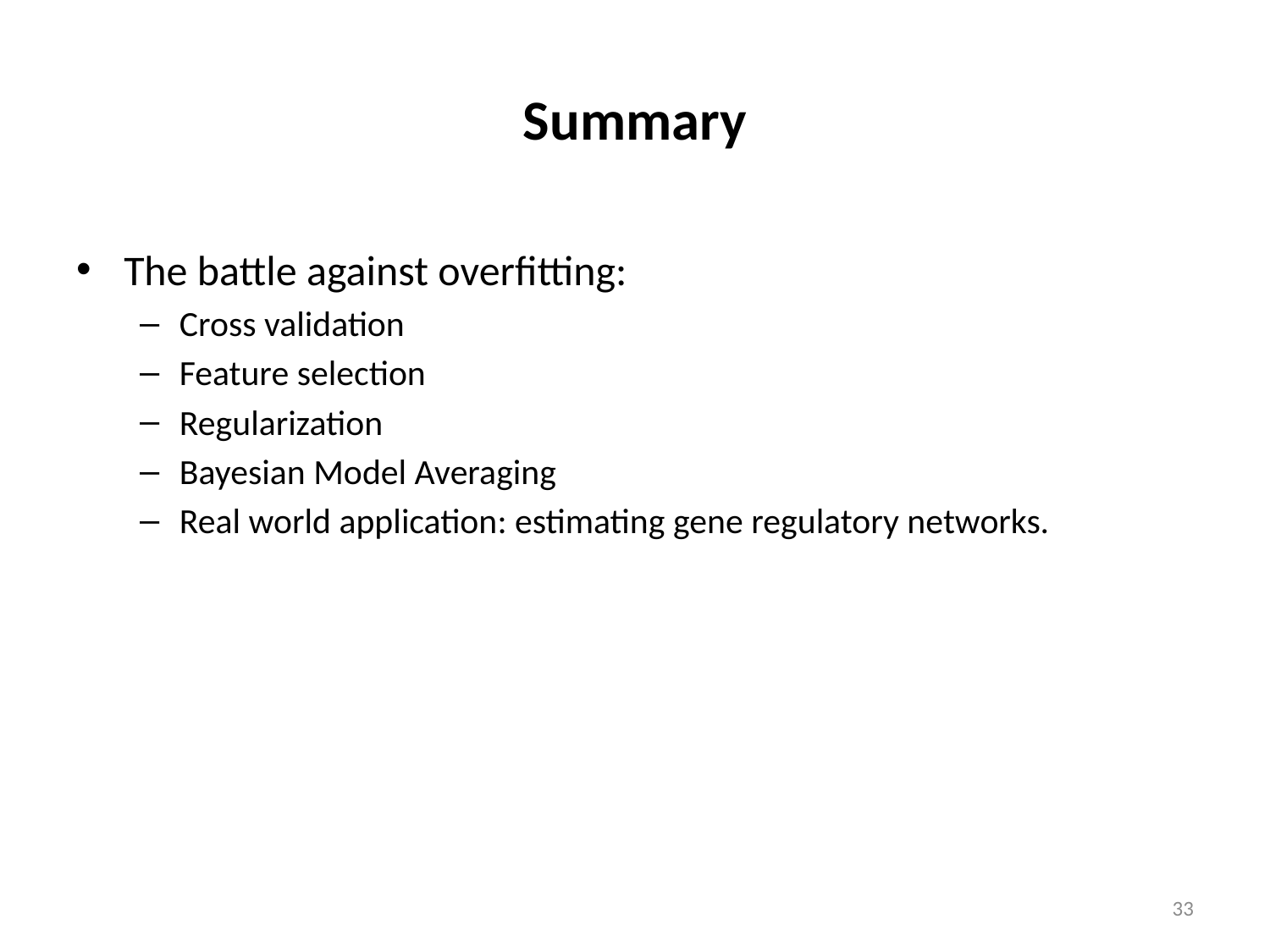

# Summary

The battle against overfitting:
Cross validation
Feature selection
Regularization
Bayesian Model Averaging
Real world application: estimating gene regulatory networks.

33